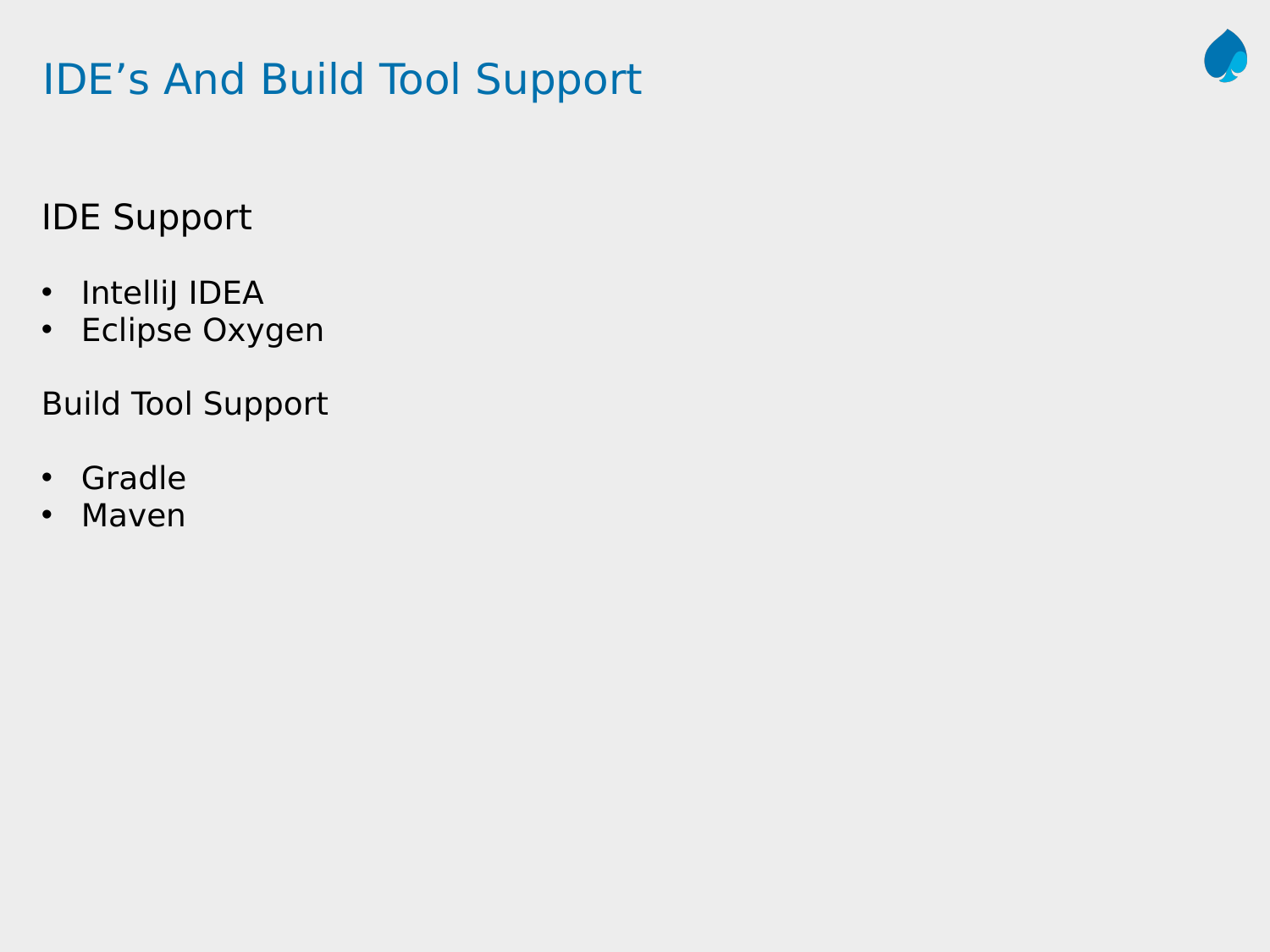

# IDE’s And Build Tool Support
IDE Support

IntelliJ IDEA
Eclipse Oxygen

Build Tool Support

Gradle
Maven